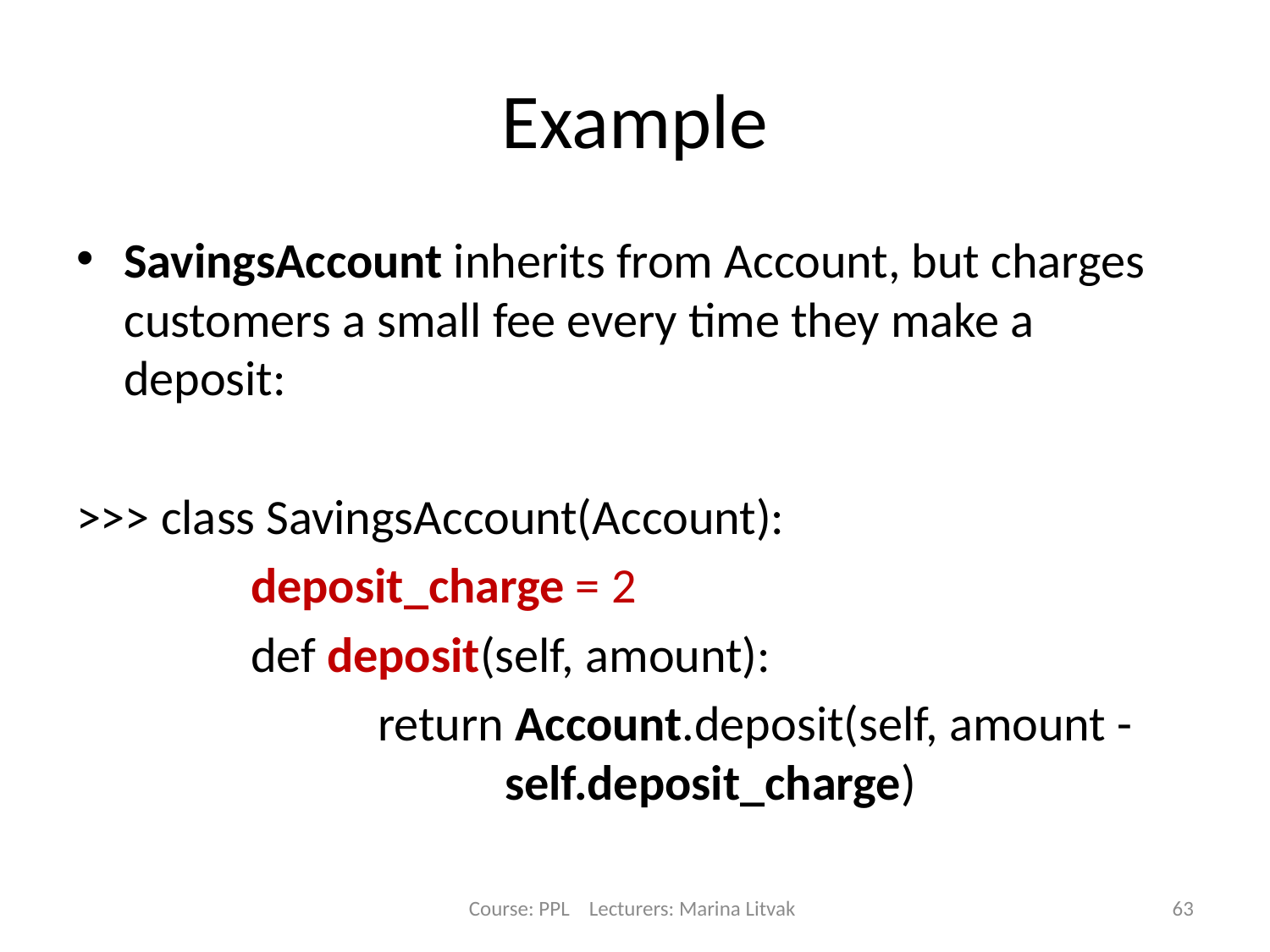

# Example
SavingsAccount inherits from Account, but charges customers a small fee every time they make a deposit:

>>> class SavingsAccount(Account):
		deposit_charge = 2
		def deposit(self, amount):
			return Account.deposit(self, amount - 			self.deposit_charge)
Course: PPL    Lecturers: Marina Litvak
63